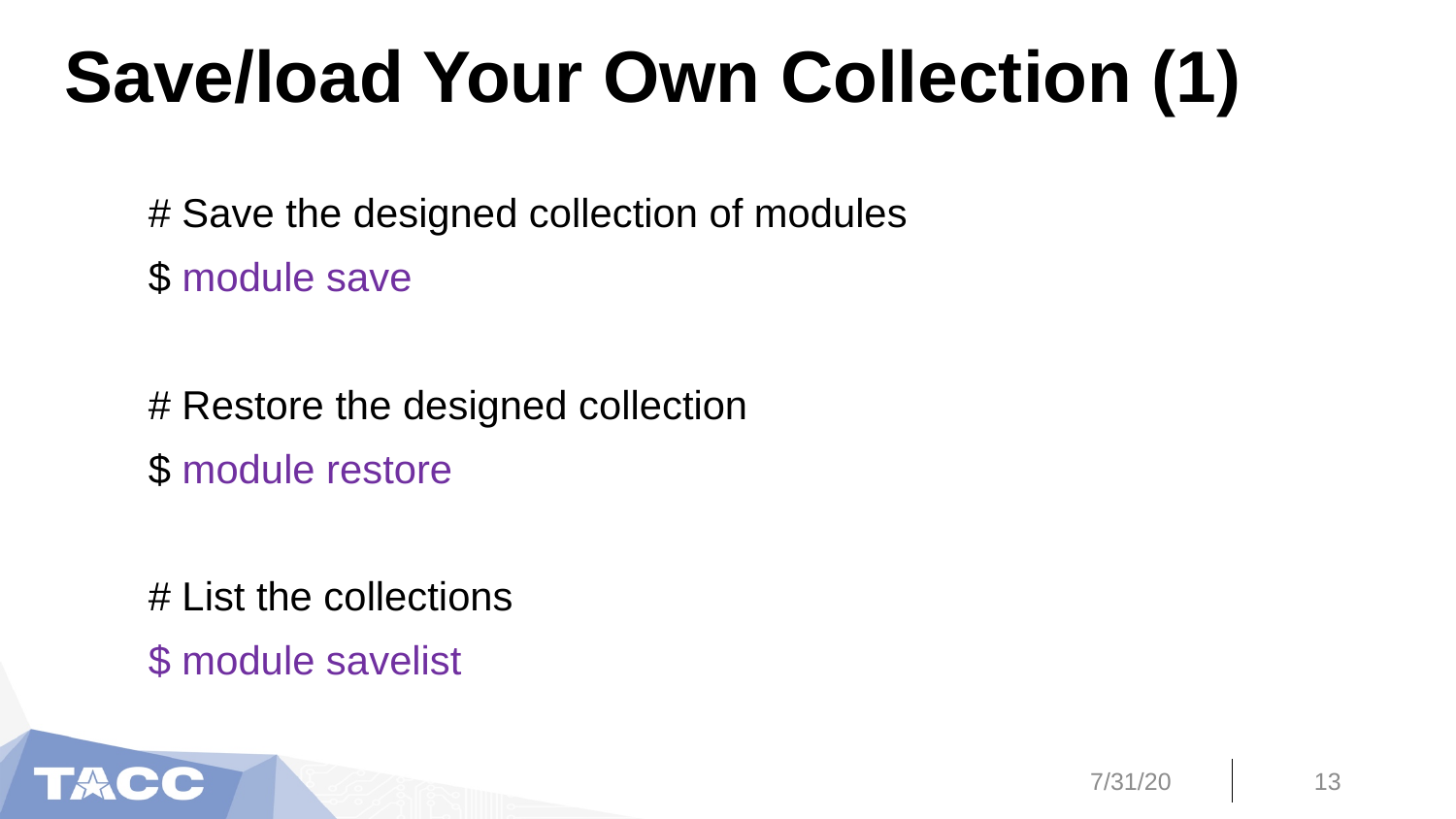

# Save/load Your Own Collection (1)
# Save the designed collection of modules
$ module save

# Restore the designed collection
$ module restore

# List the collections
$ module savelist

7/31/20
13